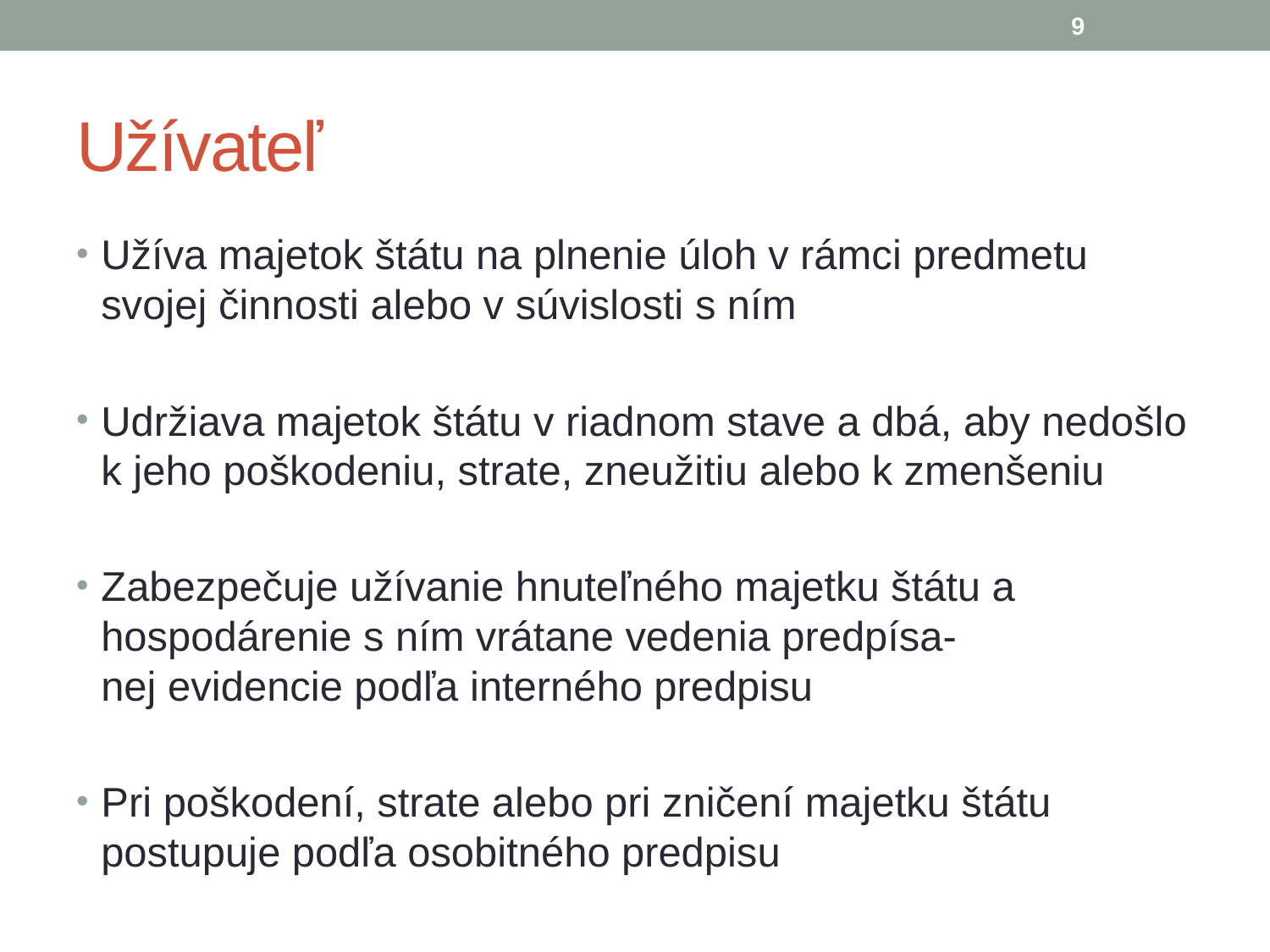

9
# Užívateľ
Užíva majetok štátu na plnenie úloh v rámci predmetu svojej činnosti alebo v súvislosti s ním

Udržiava majetok štátu v riadnom stave a dbá, aby nedošlo k jeho poškodeniu, strate, zneužitiu alebo k zmenšeniu

Zabezpečuje užívanie hnuteľného majetku štátu a hospodárenie s ním vrátane vedenia predpísa-
nej evidencie podľa interného predpisu

Pri poškodení, strate alebo pri zničení majetku štátu postupuje podľa osobitného predpisu